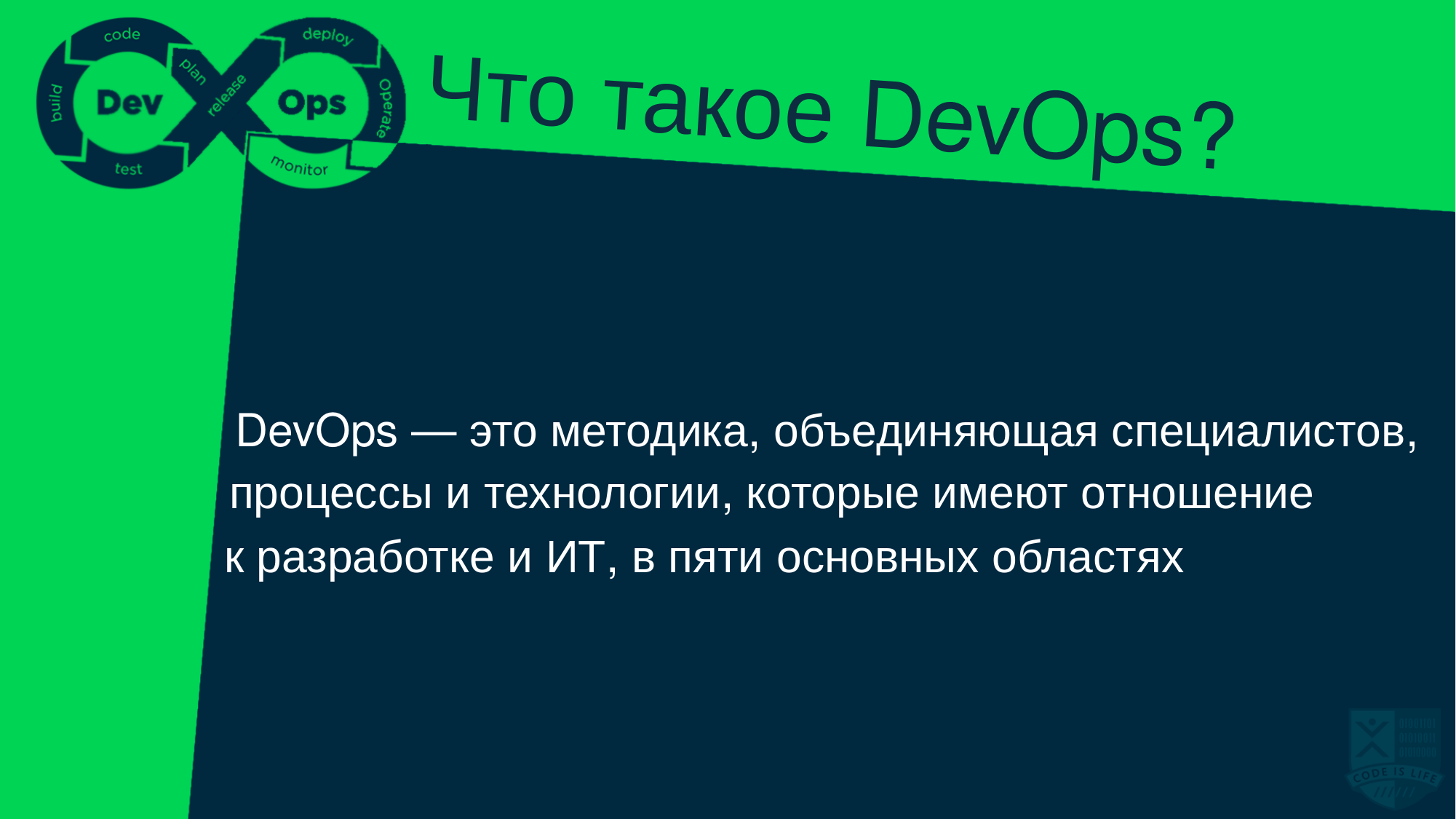

Что такое DevOps?
DevOps — это методика, объединяющая специалистов,
процессы и технологии, которые имеют отношение
к разработке и ИТ, в пяти основных областях